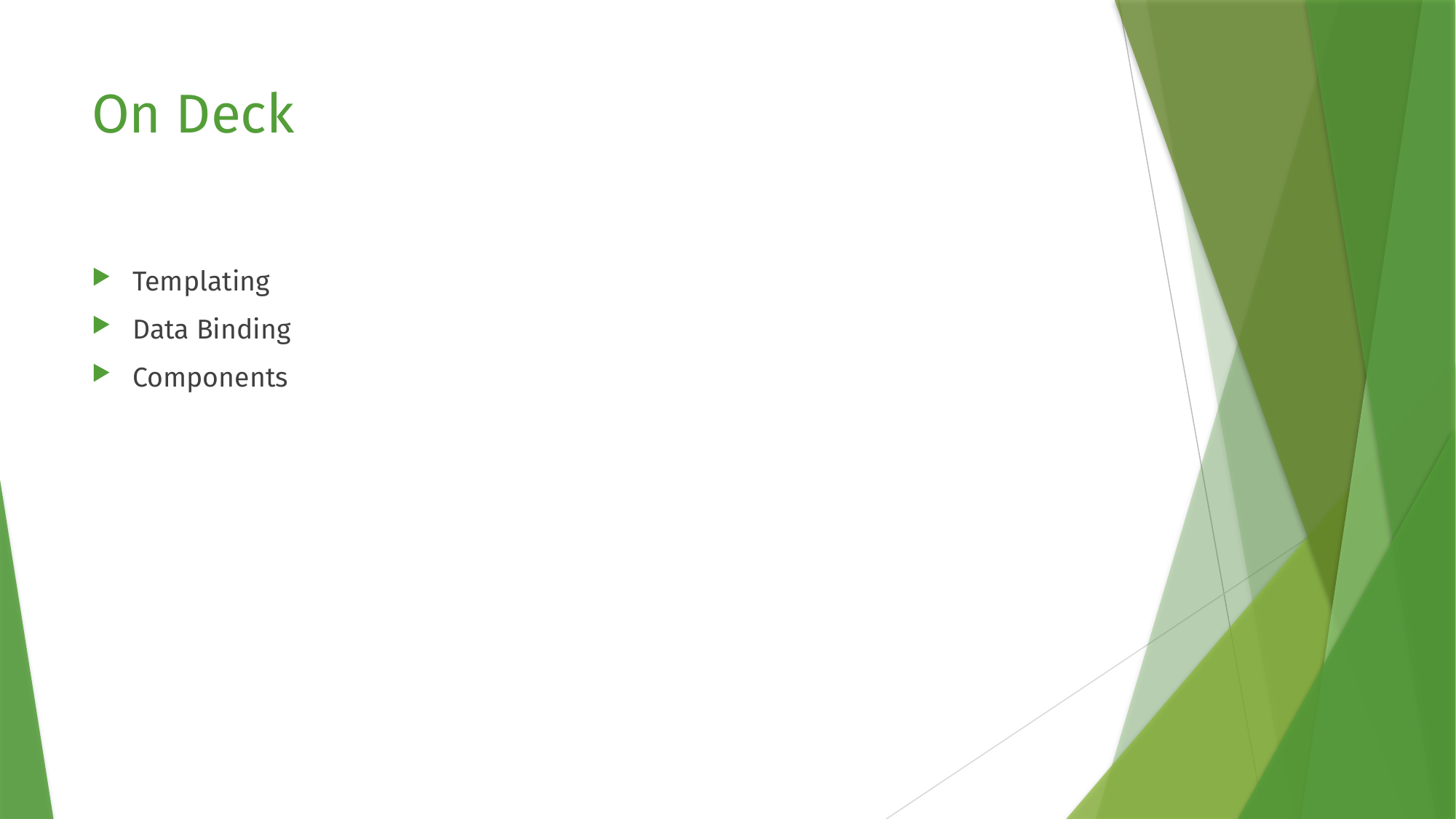

# On Deck
Templating
Data Binding
Components